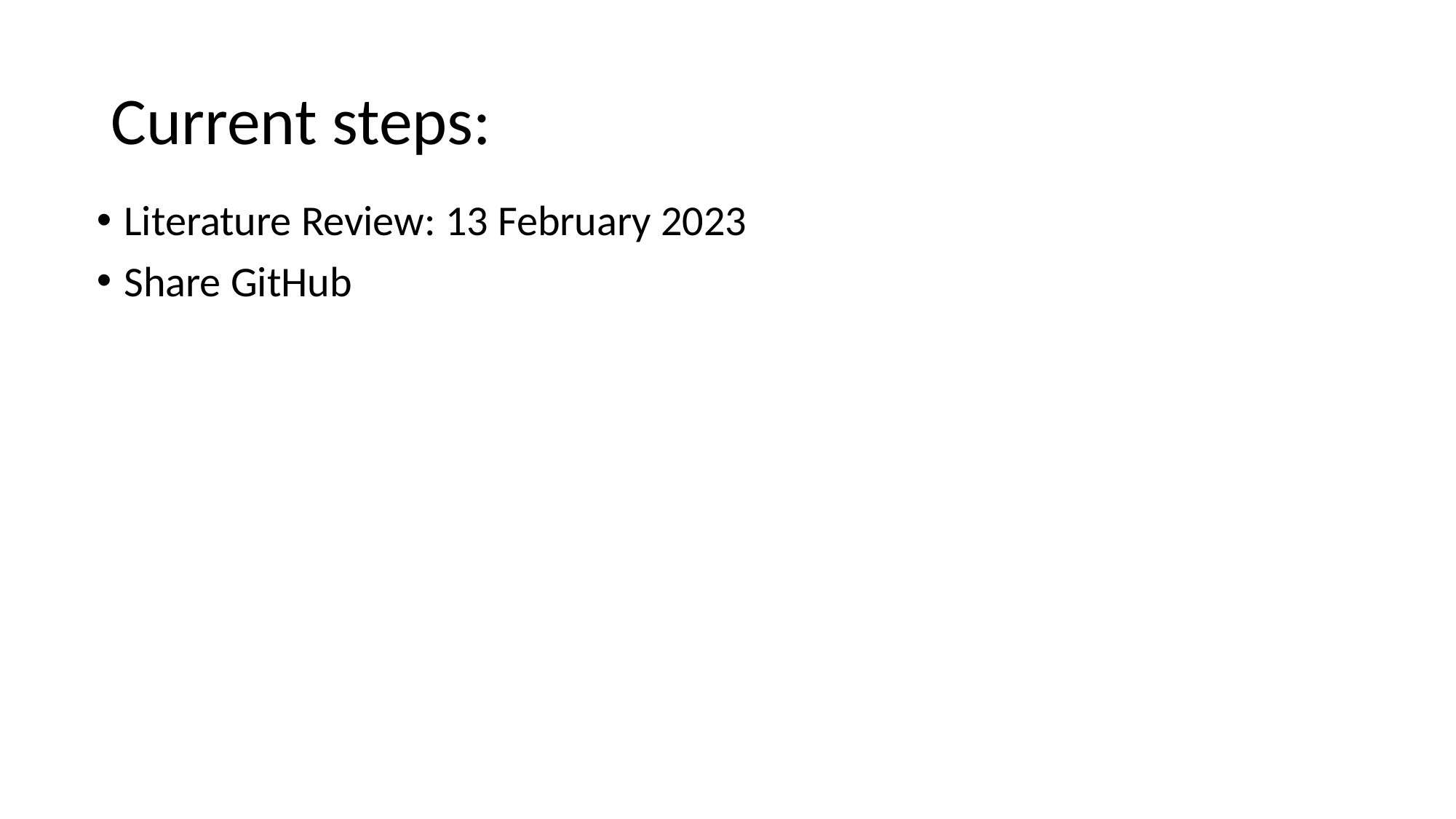

# Current steps:
Literature Review: 13 February 2023
Share GitHub